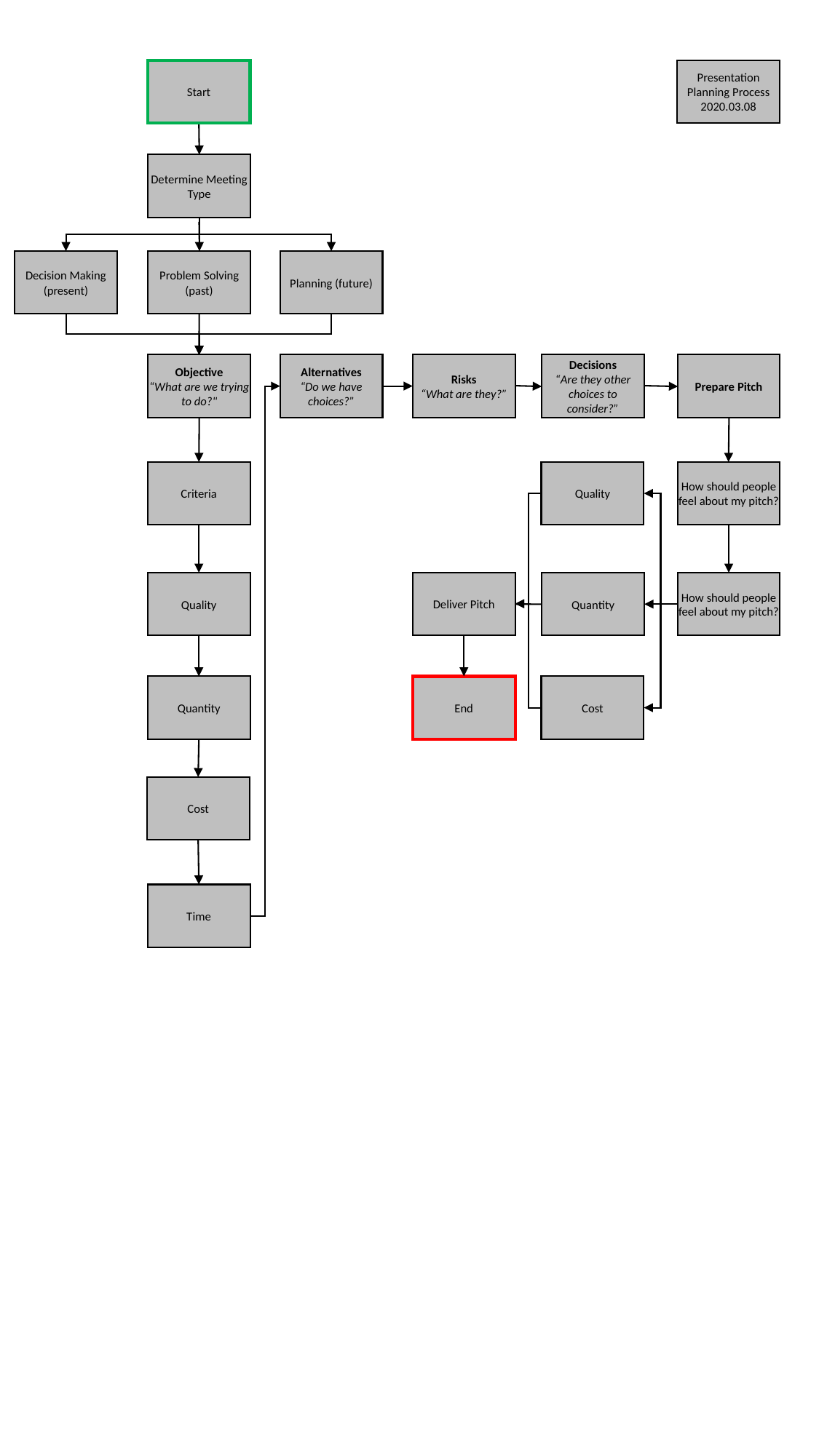

Presentation Planning Process
2020.03.08
Start
Determine Meeting Type
Decision Making (present)
Planning (future)
Problem Solving (past)
Objective
“What are we trying to do?"
Alternatives
“Do we have choices?”
Risks
“What are they?”
Decisions
“Are they other choices to consider?”
Prepare Pitch
Criteria
How should people feel about my pitch?
Quality
Deliver Pitch
Quality
Quantity
How should people feel about my pitch?
End
Cost
Quantity
Cost
Time